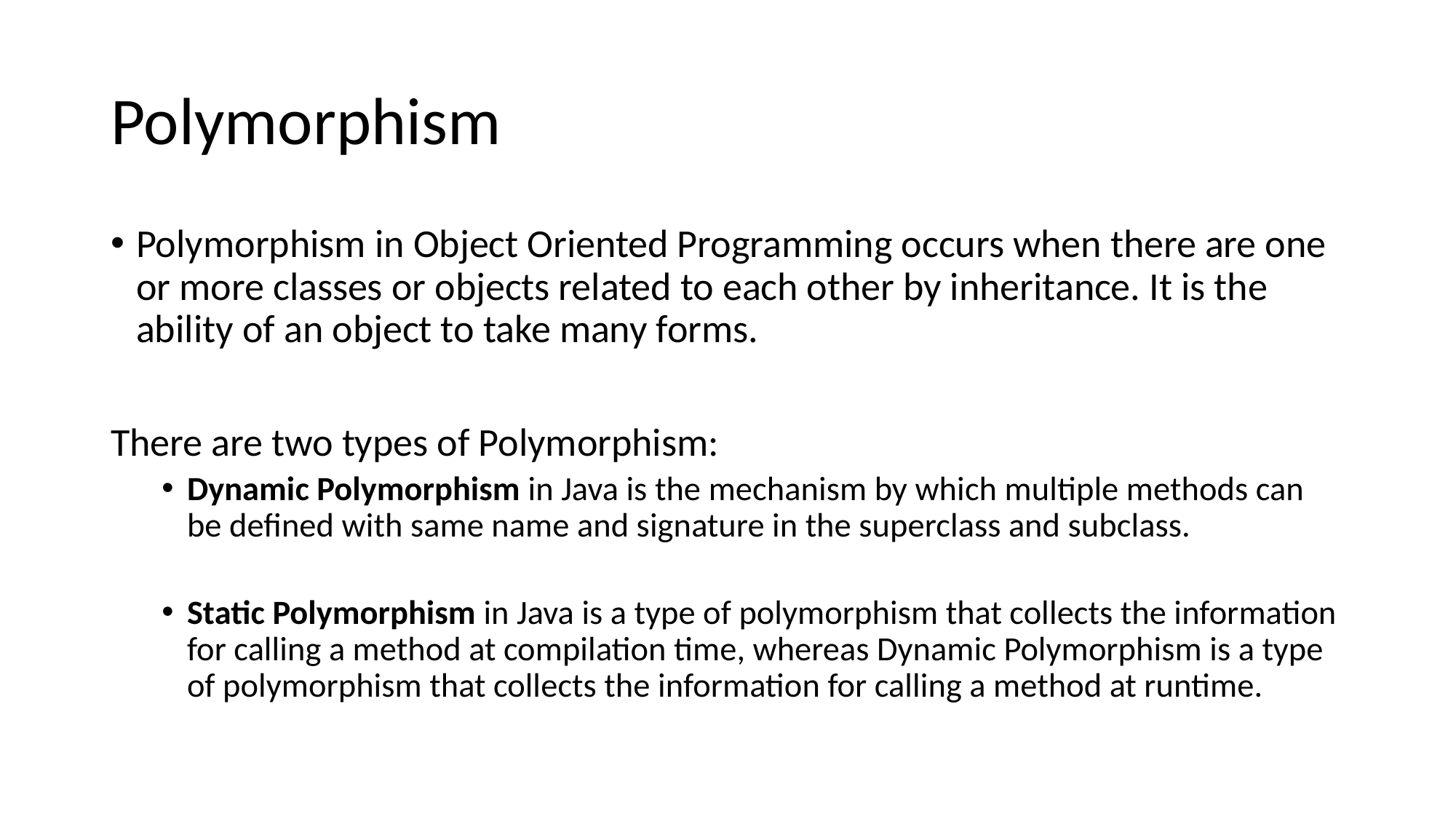

# Polymorphism
Polymorphism in Object Oriented Programming occurs when there are one or more classes or objects related to each other by inheritance. It is the ability of an object to take many forms.

There are two types of Polymorphism:
Dynamic Polymorphism in Java is the mechanism by which multiple methods can be defined with same name and signature in the superclass and subclass.

Static Polymorphism in Java is a type of polymorphism that collects the information for calling a method at compilation time, whereas Dynamic Polymorphism is a type of polymorphism that collects the information for calling a method at runtime.